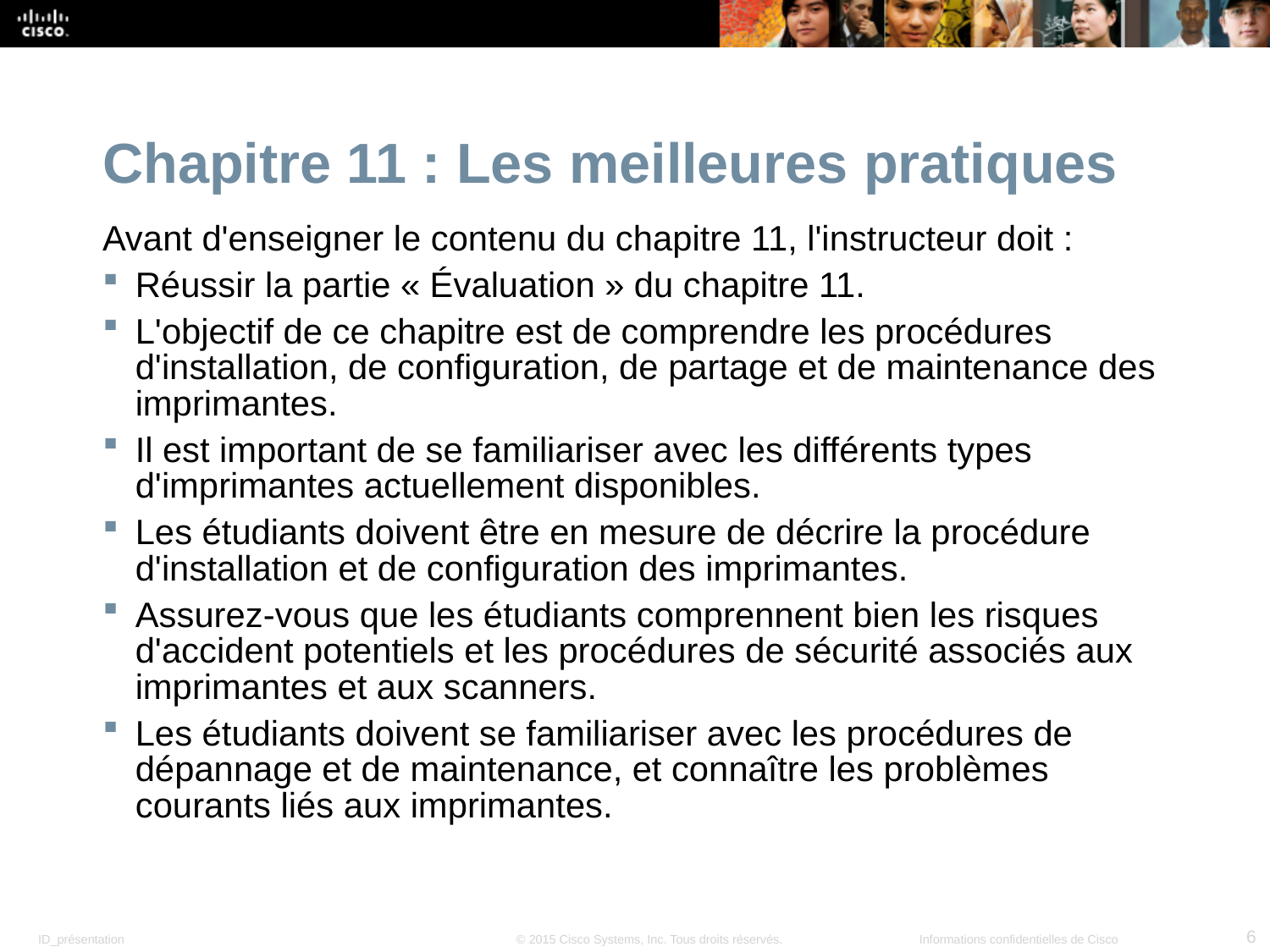

Chapitre 11 : Les meilleures pratiques
Avant d'enseigner le contenu du chapitre 11, l'instructeur doit :
Réussir la partie « Évaluation » du chapitre 11.
L'objectif de ce chapitre est de comprendre les procédures d'installation, de configuration, de partage et de maintenance des imprimantes.
Il est important de se familiariser avec les différents types d'imprimantes actuellement disponibles.
Les étudiants doivent être en mesure de décrire la procédure d'installation et de configuration des imprimantes.
Assurez-vous que les étudiants comprennent bien les risques d'accident potentiels et les procédures de sécurité associés aux imprimantes et aux scanners.
Les étudiants doivent se familiariser avec les procédures de dépannage et de maintenance, et connaître les problèmes courants liés aux imprimantes.